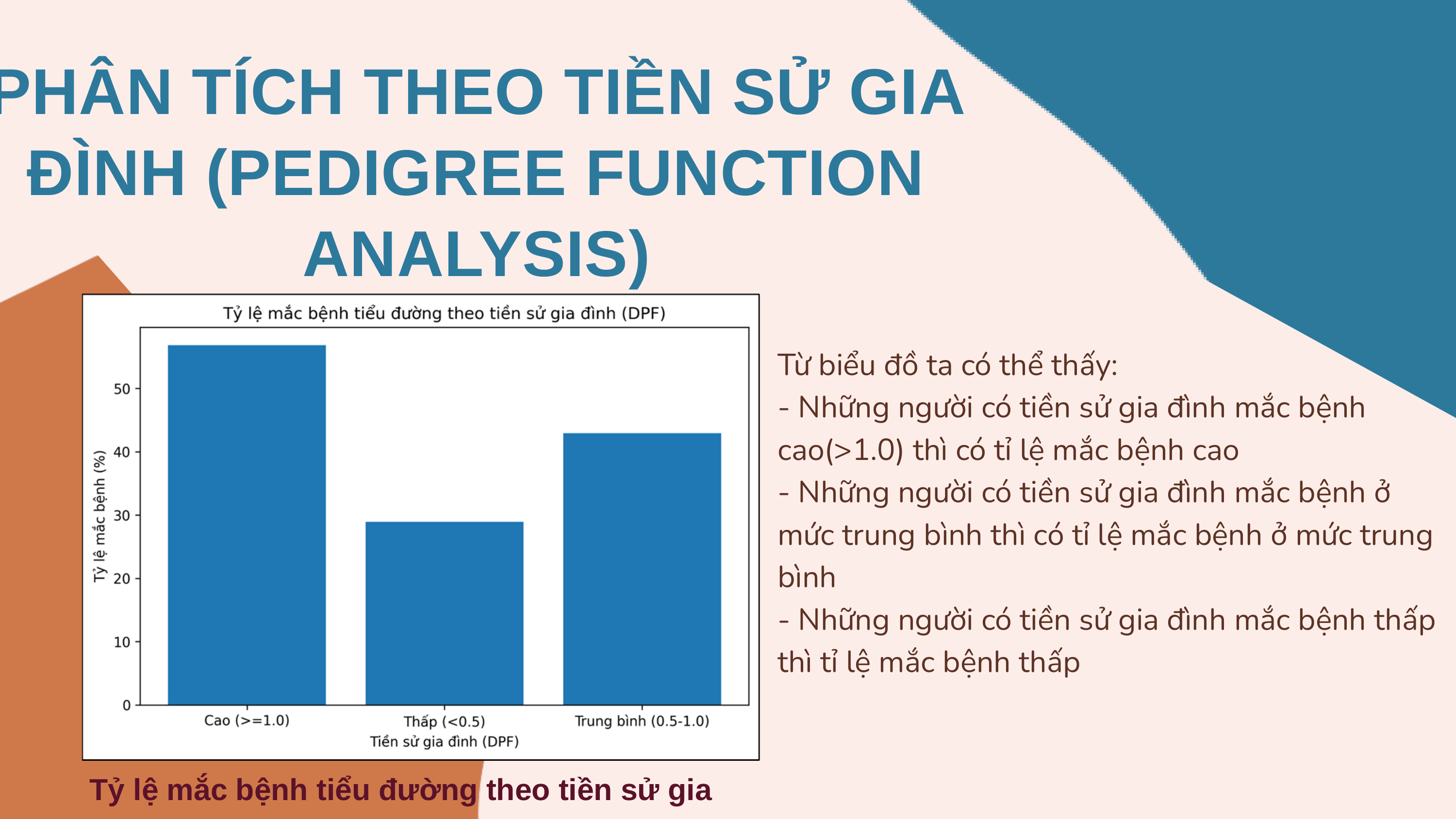

PHÂN TÍCH THEO TIỀN SỬ GIA ĐÌNH (PEDIGREE FUNCTION ANALYSIS)

Từ biểu đồ ta có thể thấy:
- Những người có tiền sử gia đình mắc bệnh cao(>1.0) thì có tỉ lệ mắc bệnh cao
- Những người có tiền sử gia đình mắc bệnh ở mức trung bình thì có tỉ lệ mắc bệnh ở mức trung bình
- Những người có tiền sử gia đình mắc bệnh thấp thì tỉ lệ mắc bệnh thấp

Tỷ lệ mắc bệnh tiểu đường theo tiền sử gia đình